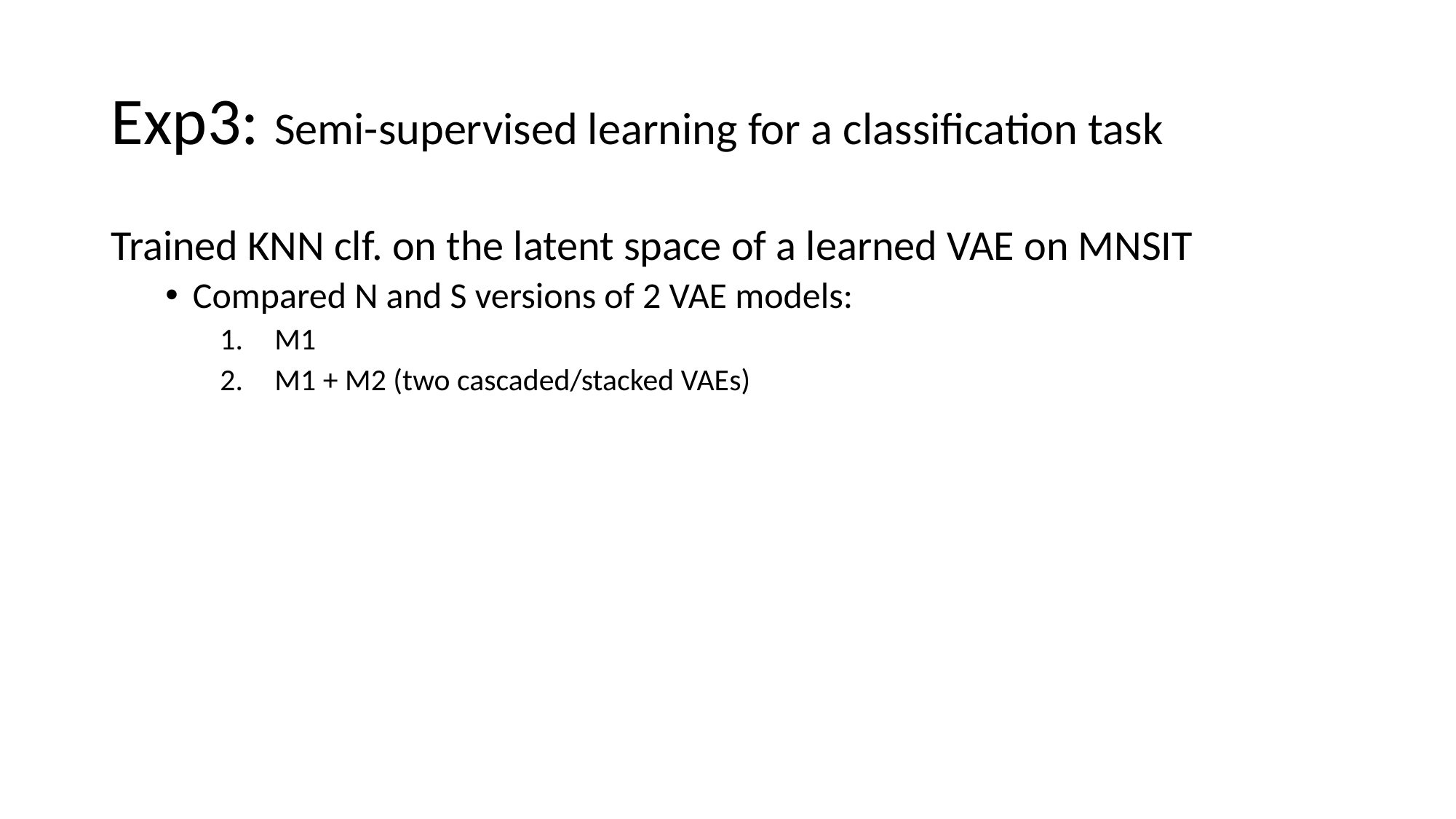

# Exp3: Semi-supervised learning for a classification task
Trained KNN clf. on the latent space of a learned VAE on MNSIT
Compared N and S versions of 2 VAE models:
M1
M1 + M2 (two cascaded/stacked VAEs)